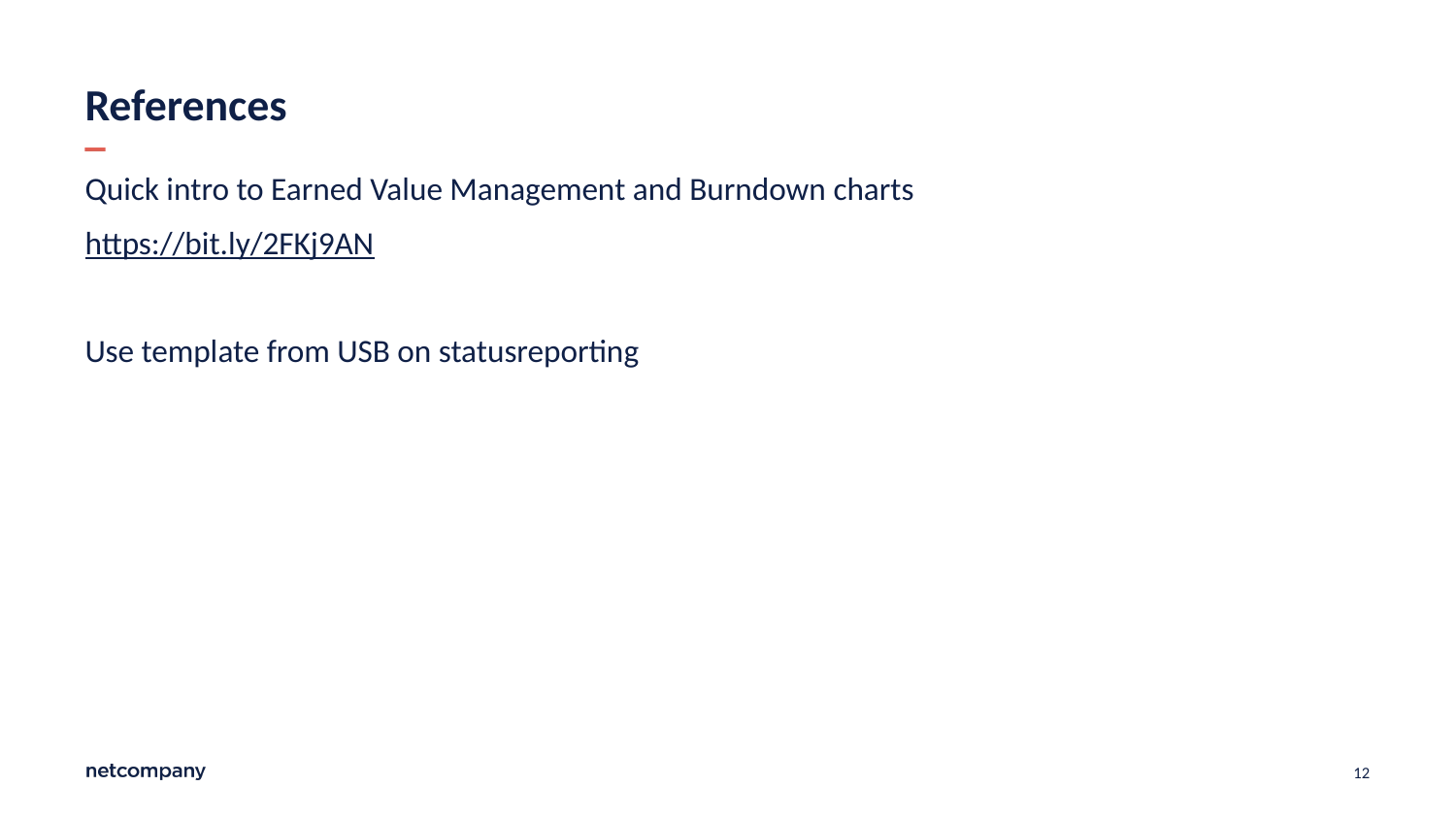

# References
Quick intro to Earned Value Management and Burndown charts
https://bit.ly/2FKj9AN

Use template from USB on statusreporting